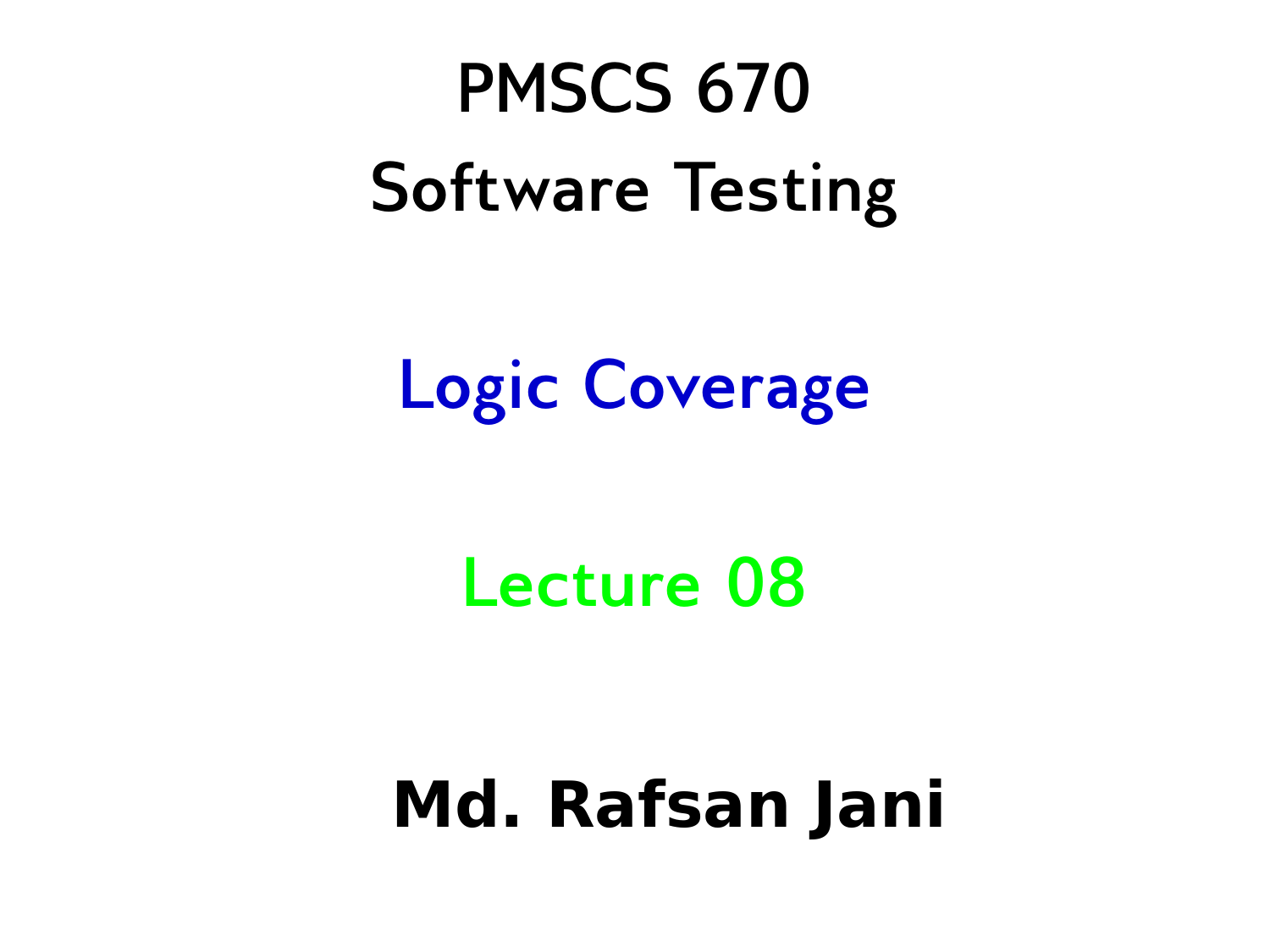

PMSCS 670
Software Testing

Logic Coverage

Lecture 08

Md. Rafsan Jani